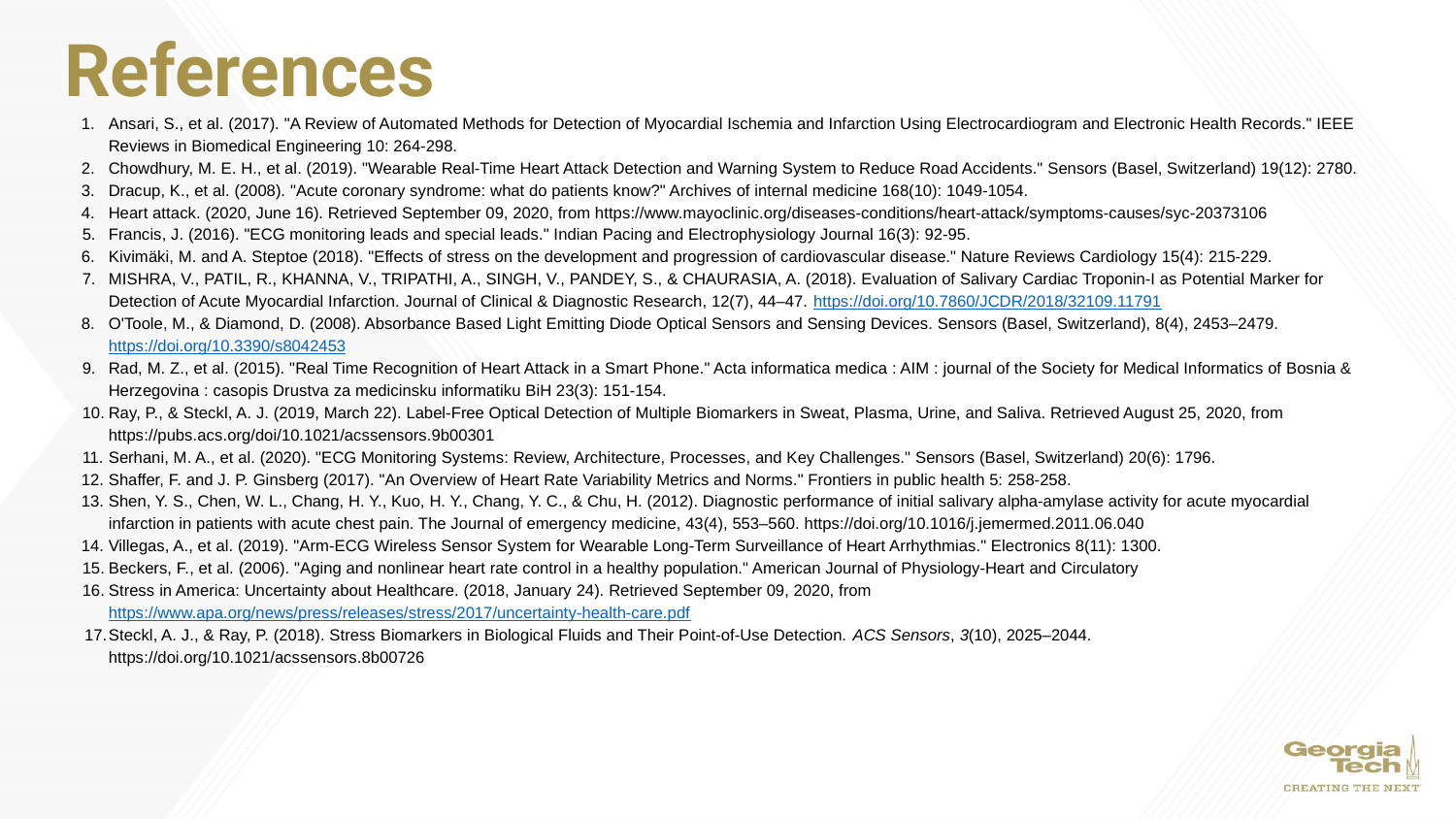

# References
Ansari, S., et al. (2017). "A Review of Automated Methods for Detection of Myocardial Ischemia and Infarction Using Electrocardiogram and Electronic Health Records." IEEE Reviews in Biomedical Engineering 10: 264-298.
Chowdhury, M. E. H., et al. (2019). "Wearable Real-Time Heart Attack Detection and Warning System to Reduce Road Accidents." Sensors (Basel, Switzerland) 19(12): 2780.
Dracup, K., et al. (2008). "Acute coronary syndrome: what do patients know?" Archives of internal medicine 168(10): 1049-1054.
Heart attack. (2020, June 16). Retrieved September 09, 2020, from https://www.mayoclinic.org/diseases-conditions/heart-attack/symptoms-causes/syc-20373106
Francis, J. (2016). "ECG monitoring leads and special leads." Indian Pacing and Electrophysiology Journal 16(3): 92-95.
Kivimäki, M. and A. Steptoe (2018). "Effects of stress on the development and progression of cardiovascular disease." Nature Reviews Cardiology 15(4): 215-229.
MISHRA, V., PATIL, R., KHANNA, V., TRIPATHI, A., SINGH, V., PANDEY, S., & CHAURASIA, A. (2018). Evaluation of Salivary Cardiac Troponin-I as Potential Marker for Detection of Acute Myocardial Infarction. Journal of Clinical & Diagnostic Research, 12(7), 44–47. https://doi.org/10.7860/JCDR/2018/32109.11791
O'Toole, M., & Diamond, D. (2008). Absorbance Based Light Emitting Diode Optical Sensors and Sensing Devices. Sensors (Basel, Switzerland), 8(4), 2453–2479. https://doi.org/10.3390/s8042453
Rad, M. Z., et al. (2015). "Real Time Recognition of Heart Attack in a Smart Phone." Acta informatica medica : AIM : journal of the Society for Medical Informatics of Bosnia & Herzegovina : casopis Drustva za medicinsku informatiku BiH 23(3): 151-154.
Ray, P., & Steckl, A. J. (2019, March 22). Label-Free Optical Detection of Multiple Biomarkers in Sweat, Plasma, Urine, and Saliva. Retrieved August 25, 2020, from https://pubs.acs.org/doi/10.1021/acssensors.9b00301
Serhani, M. A., et al. (2020). "ECG Monitoring Systems: Review, Architecture, Processes, and Key Challenges." Sensors (Basel, Switzerland) 20(6): 1796.
Shaffer, F. and J. P. Ginsberg (2017). "An Overview of Heart Rate Variability Metrics and Norms." Frontiers in public health 5: 258-258.
Shen, Y. S., Chen, W. L., Chang, H. Y., Kuo, H. Y., Chang, Y. C., & Chu, H. (2012). Diagnostic performance of initial salivary alpha-amylase activity for acute myocardial infarction in patients with acute chest pain. The Journal of emergency medicine, 43(4), 553–560. https://doi.org/10.1016/j.jemermed.2011.06.040
Villegas, A., et al. (2019). "Arm-ECG Wireless Sensor System for Wearable Long-Term Surveillance of Heart Arrhythmias." Electronics 8(11): 1300.
Beckers, F., et al. (2006). "Aging and nonlinear heart rate control in a healthy population." American Journal of Physiology-Heart and Circulatory
Stress in America: Uncertainty about Healthcare. (2018, January 24). Retrieved September 09, 2020, from https://www.apa.org/news/press/releases/stress/2017/uncertainty-health-care.pdf
Steckl, A. J., & Ray, P. (2018). Stress Biomarkers in Biological Fluids and Their Point-of-Use Detection. ACS Sensors, 3(10), 2025–2044. https://doi.org/10.1021/acssensors.8b00726